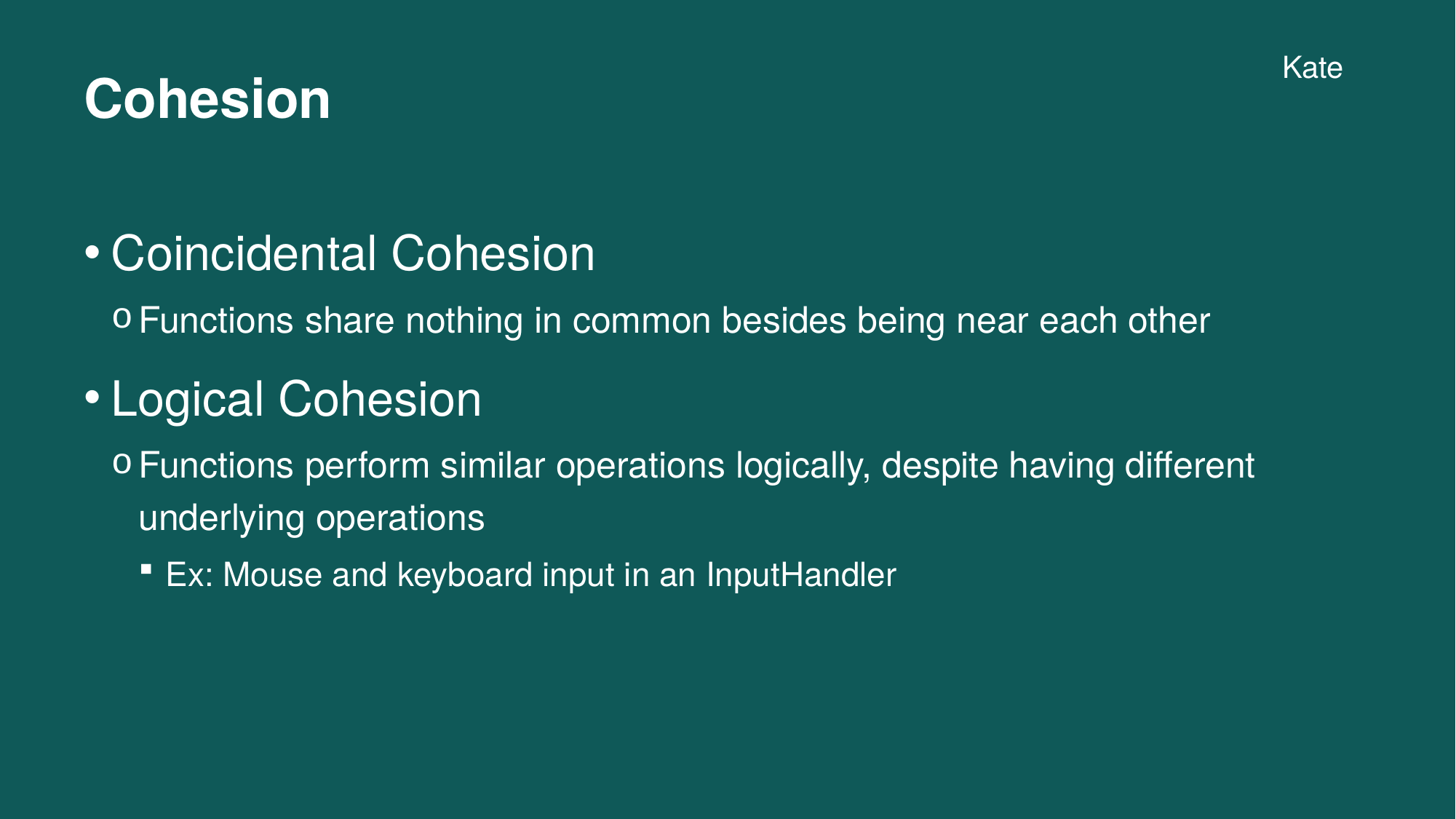

Kate
# Cohesion
Coincidental Cohesion
Functions share nothing in common besides being near each other
Logical Cohesion
Functions perform similar operations logically, despite having different underlying operations
Ex: Mouse and keyboard input in an InputHandler